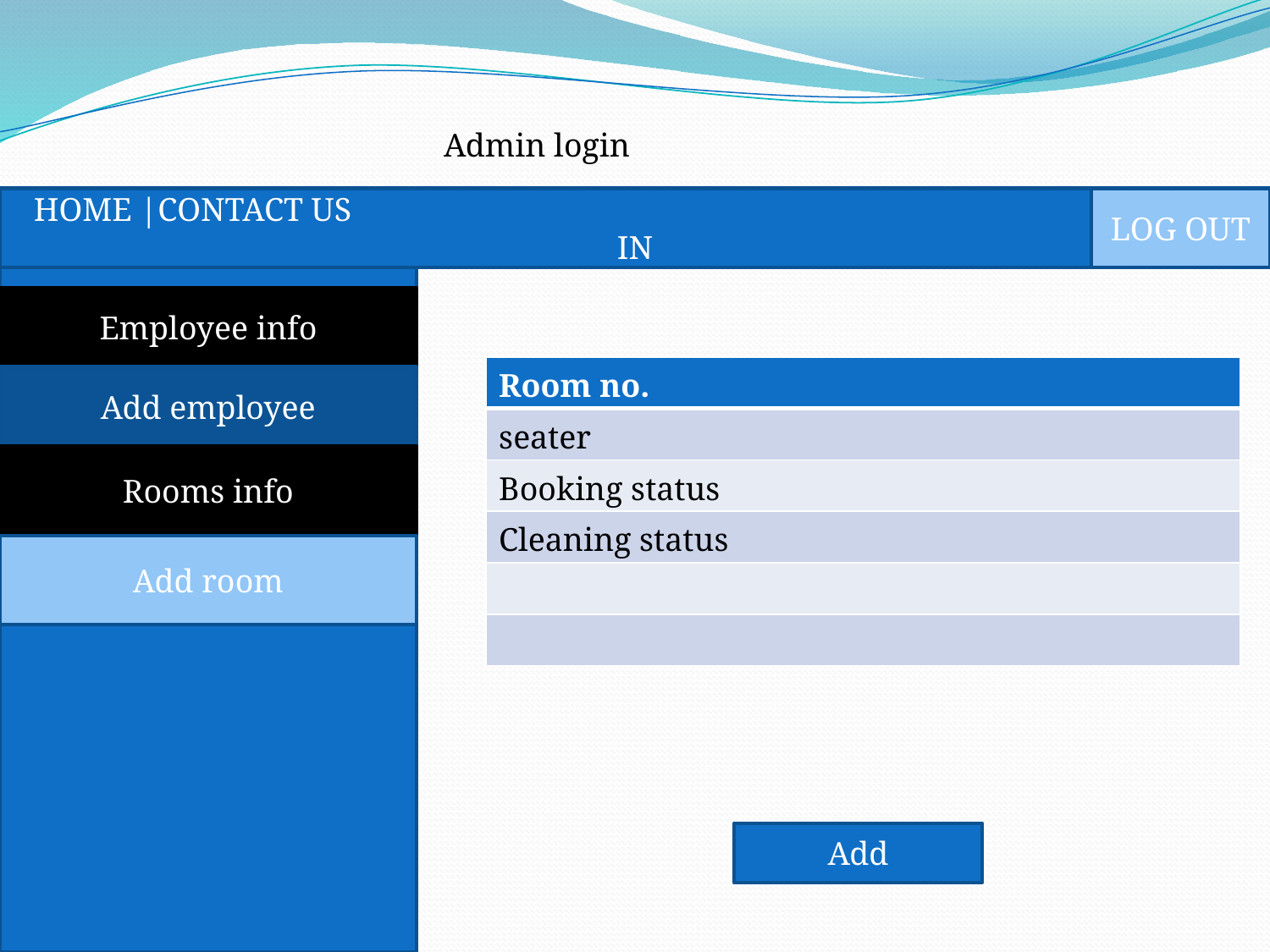

Admin login
HOME |CONTACT US                                                                                              |   LOG IN
LOG OUT

Employee info
| Room no. |
| --- |
| seater |
| Booking status |
| Cleaning status |
|  |
|  |
Add employee
Rooms info
Add room
Add